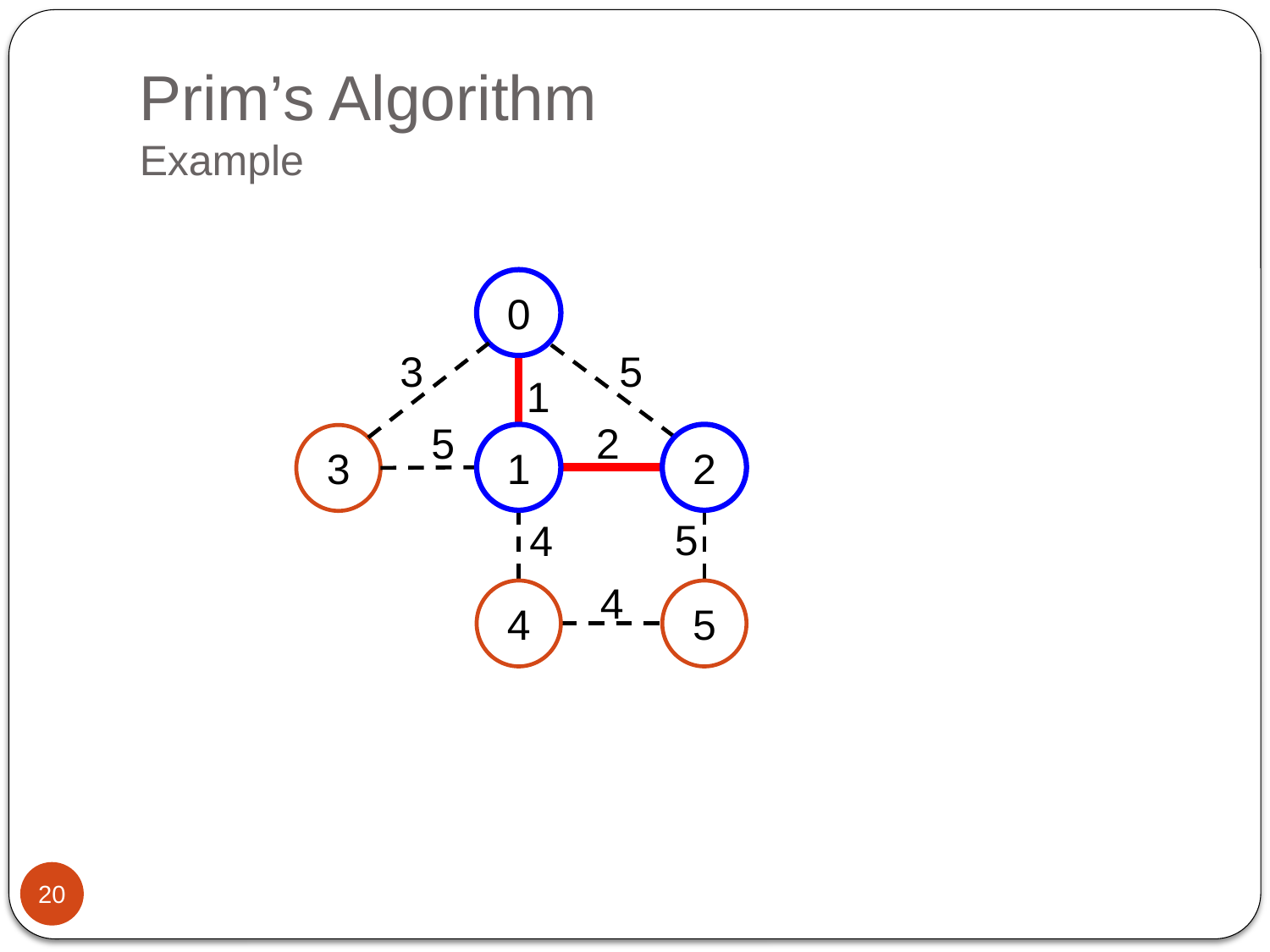

# Prim’s Algorithm Example
0
3
5
1
2
5
1
2
3
5
4
4
4
5
20